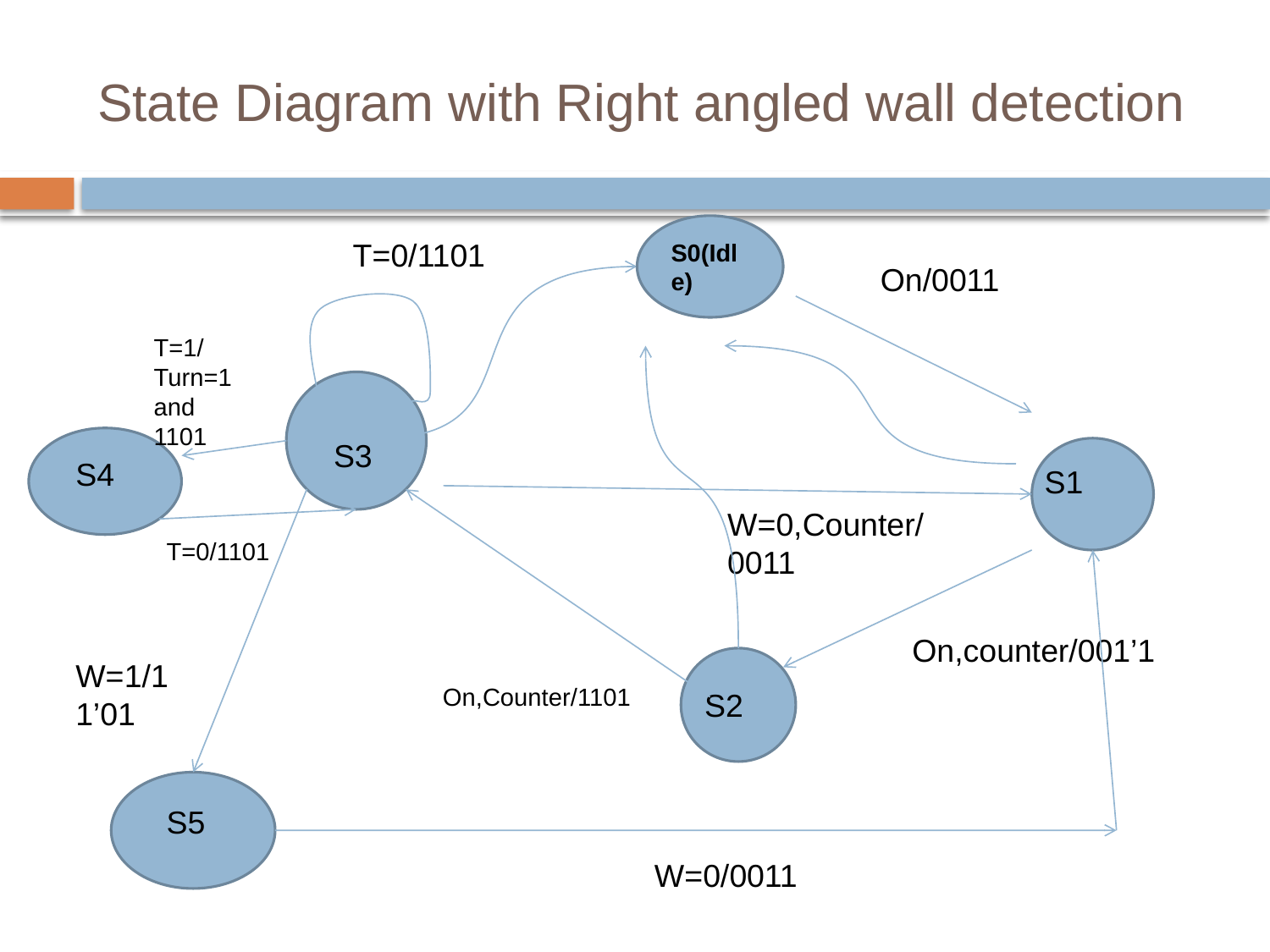

# State Diagram with Right angled wall detection
S0(Idle)
T=0/1101
On/0011

T=1/Turn=1 and 1101

S3

S4
S1
W=0,Counter/0011
T=0/1101
On,counter/001’1

W=1/11’01
On,Counter/1101
S2

S5
W=0/0011